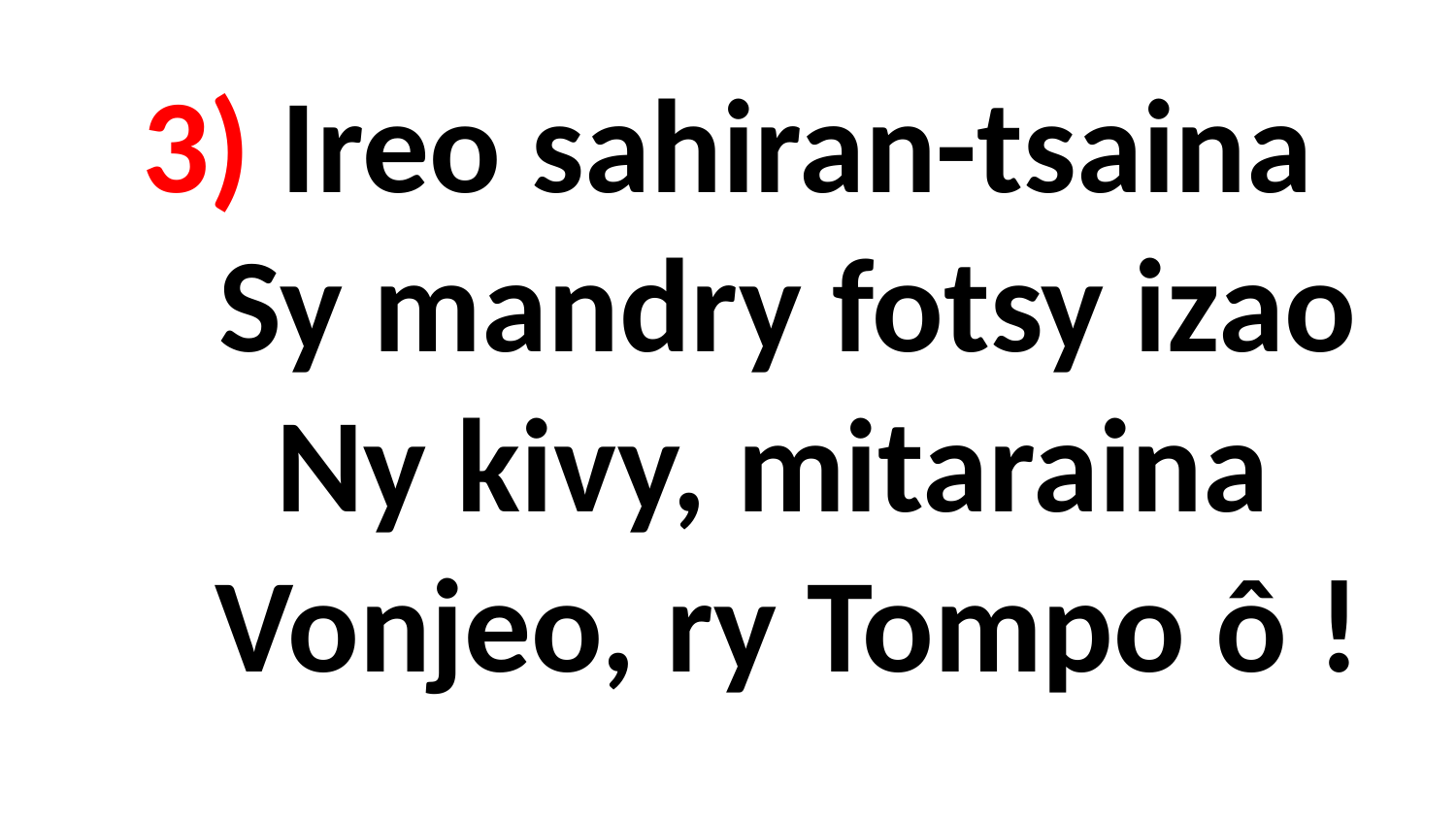

# 3) Ireo sahiran-tsaina Sy mandry fotsy izao Ny kivy, mitaraina Vonjeo, ry Tompo ô !